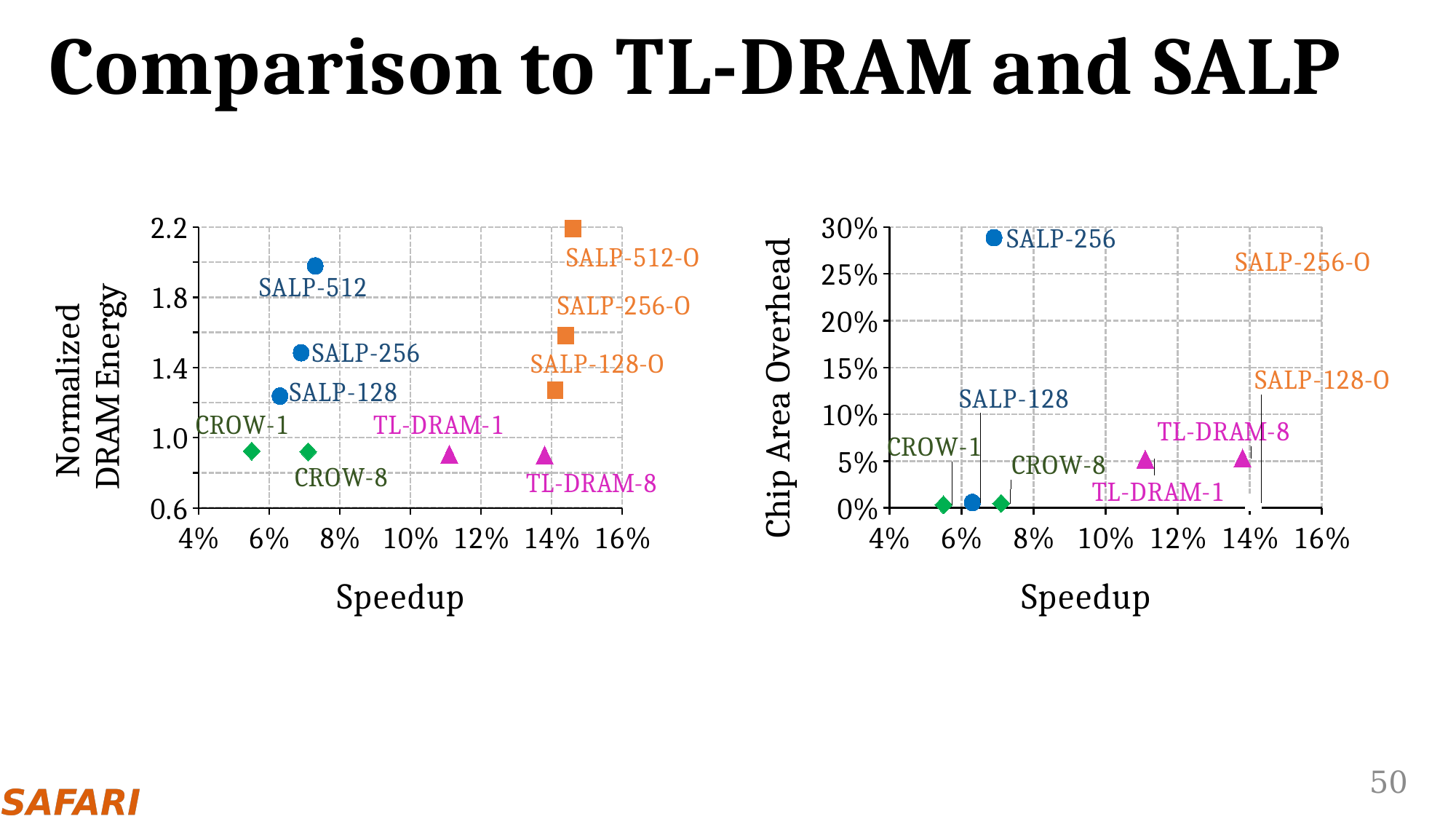

# Comparison to TL-DRAM and SALP

### Chart

| Category |  |
|---|---|

### Chart

| Category |  |
|---|---|